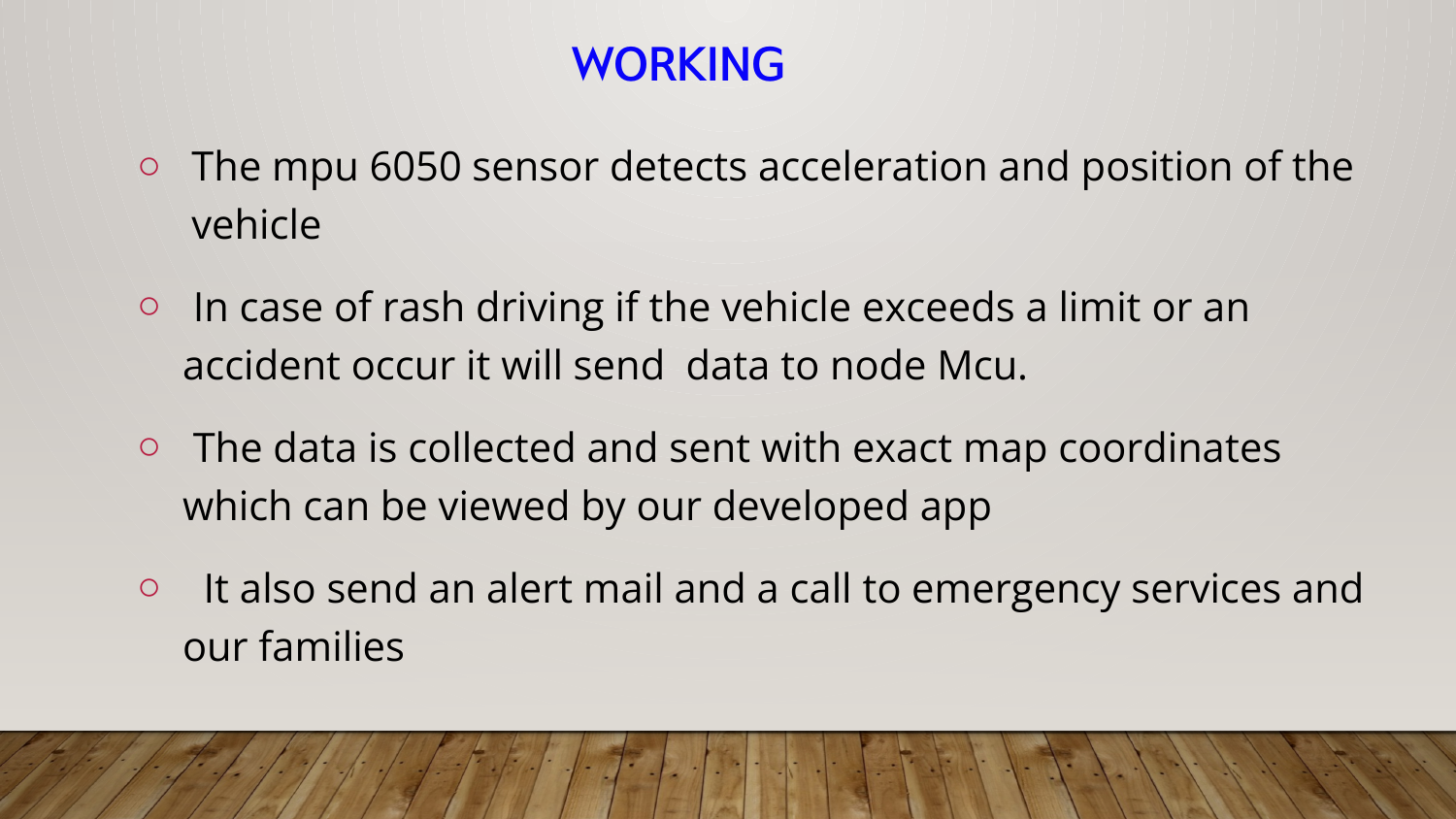

# WORKING
The mpu 6050 sensor detects acceleration and position of the vehicle
 In case of rash driving if the vehicle exceeds a limit or an accident occur it will send  data to node Mcu.
 The data is collected and sent with exact map coordinates which can be viewed by our developed app
  It also send an alert mail and a call to emergency services and our families